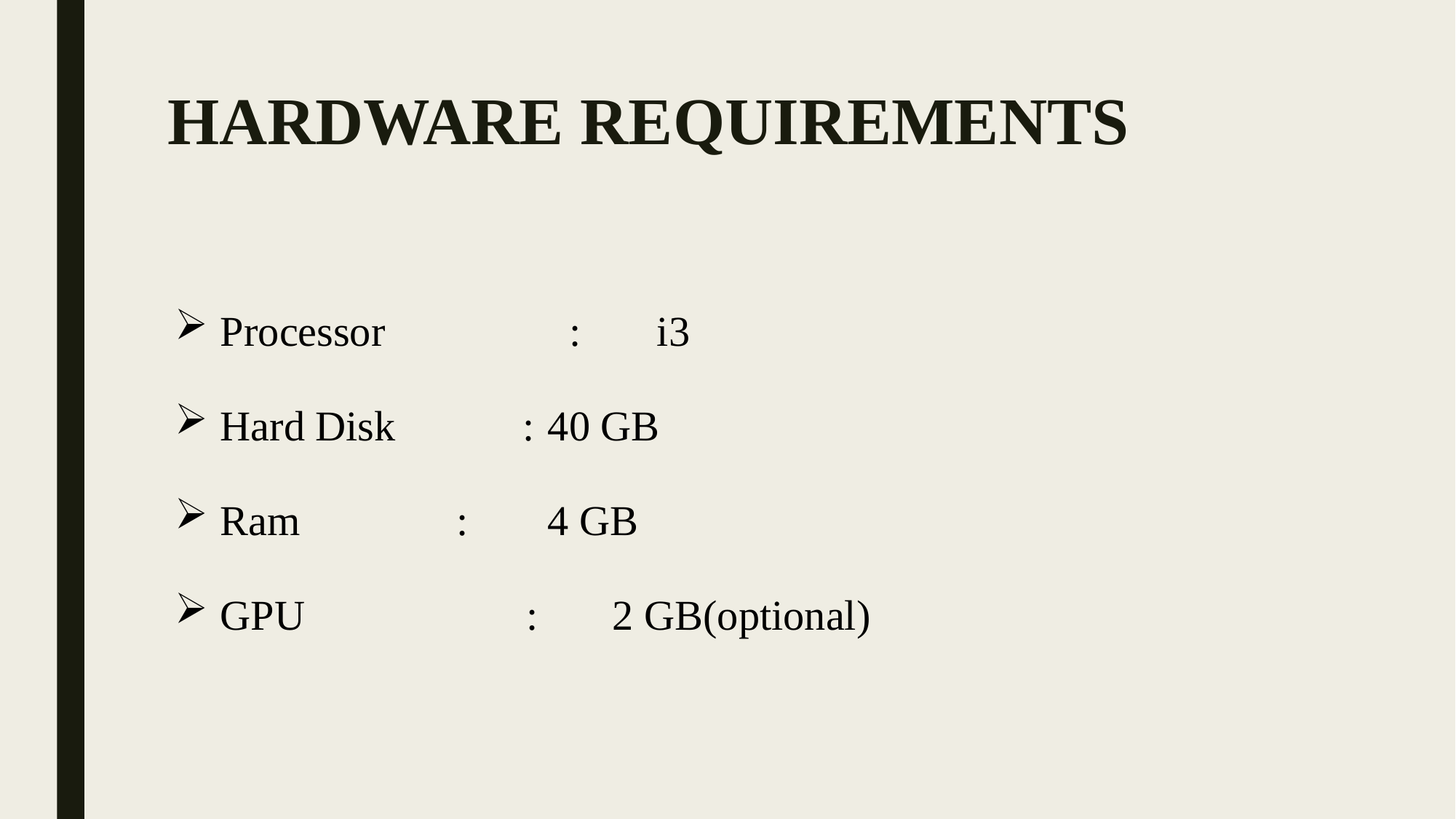

# HARDWARE REQUIREMENTS
Processor	 	  : 	i3
Hard Disk            : 	40 GB
Ram	            : 	4 GB
GPU                     :       2 GB(optional)